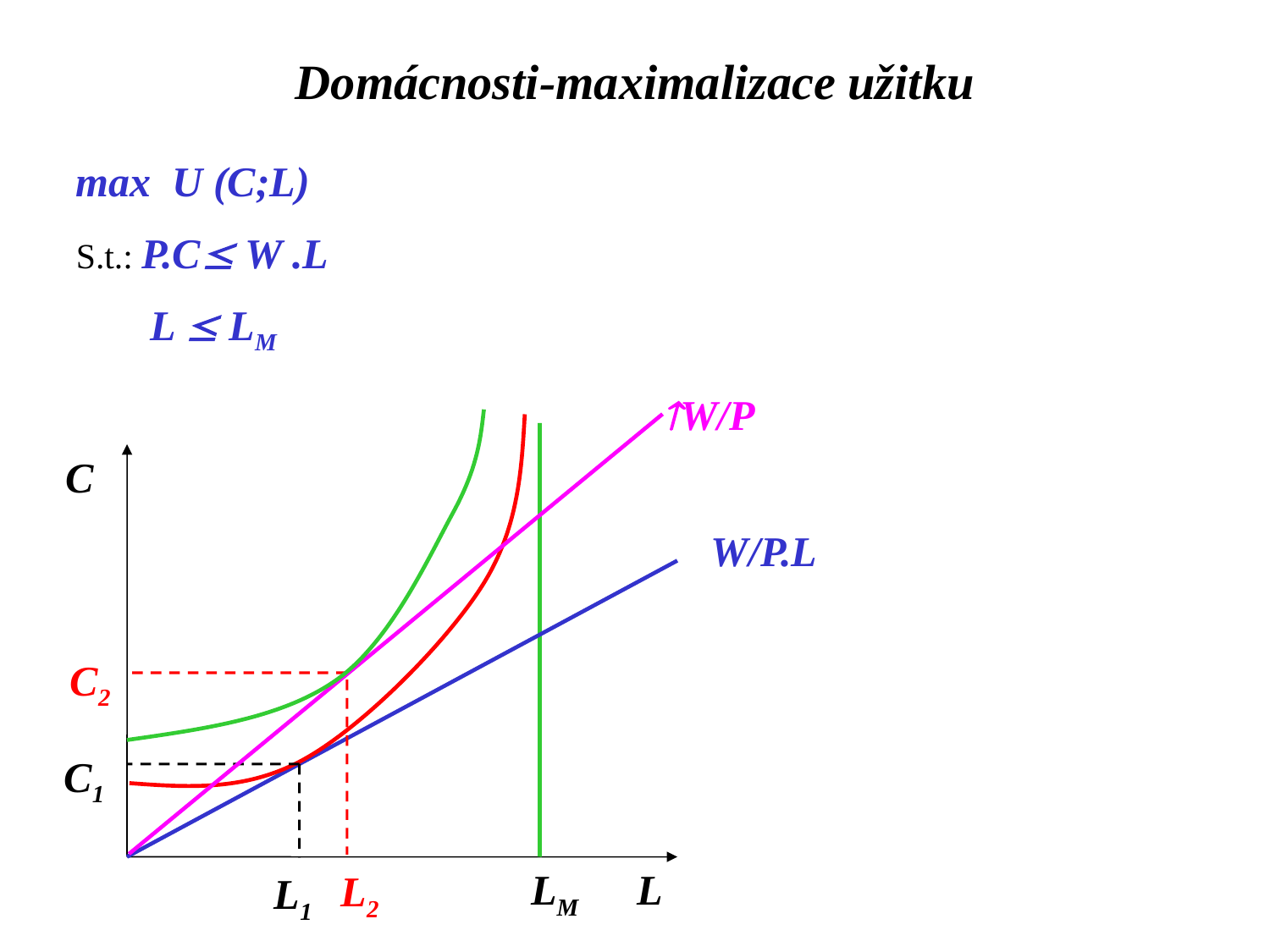

Domácnosti-maximalizace užitku
max  U (C;L)
S.t.: P.C≤ W .L
       L ≤ LM
↑W/P

C
W/P.L

C2

C1

LM
L
L2
L1